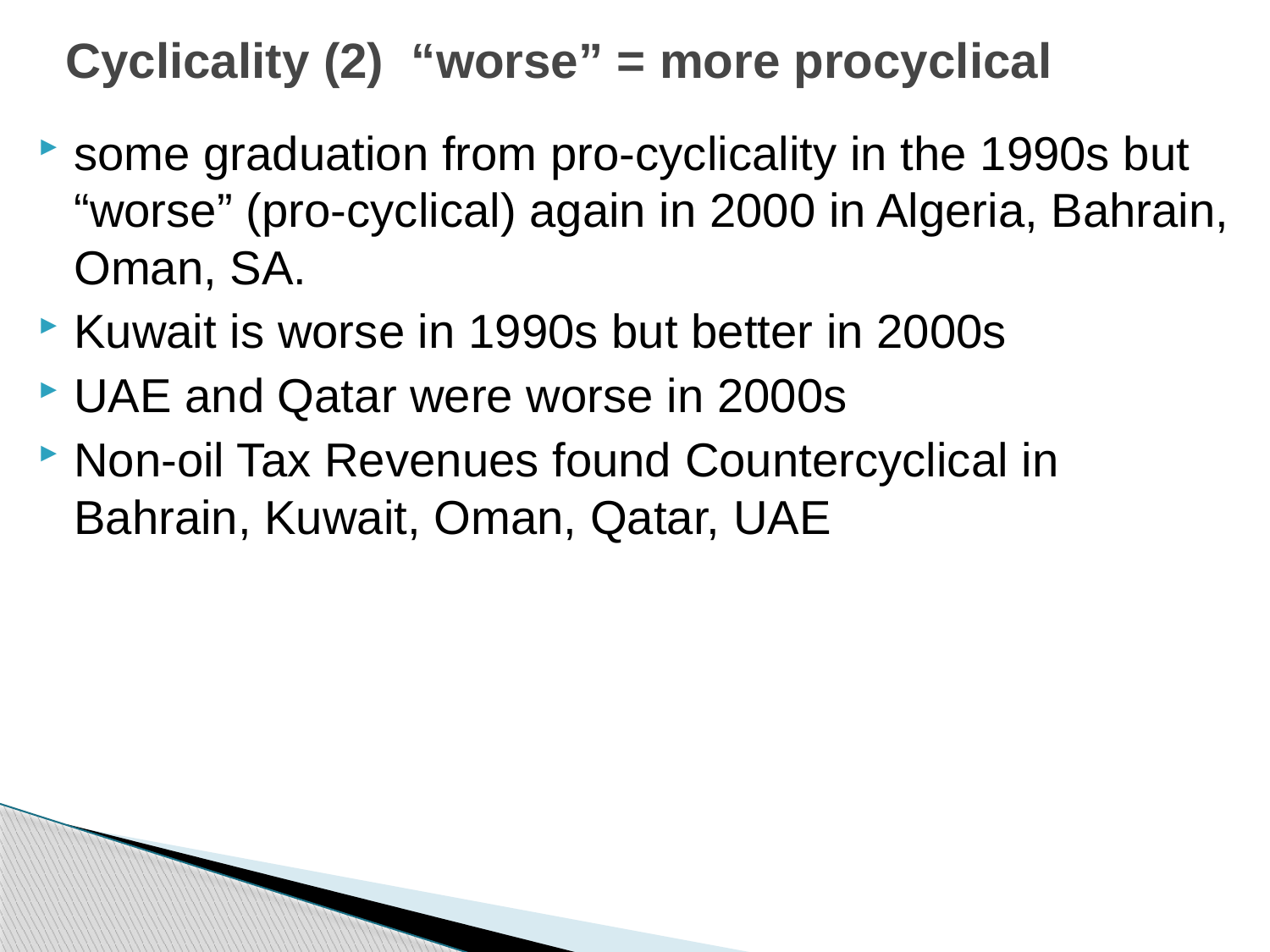

# Cyclicality (2)  “worse” = more procyclical
some graduation from pro-cyclicality in the 1990s but “worse” (pro-cyclical) again in 2000 in Algeria, Bahrain, Oman, SA.
Kuwait is worse in 1990s but better in 2000s
UAE and Qatar were worse in 2000s
Non-oil Tax Revenues found Countercyclical in Bahrain, Kuwait, Oman, Qatar, UAE